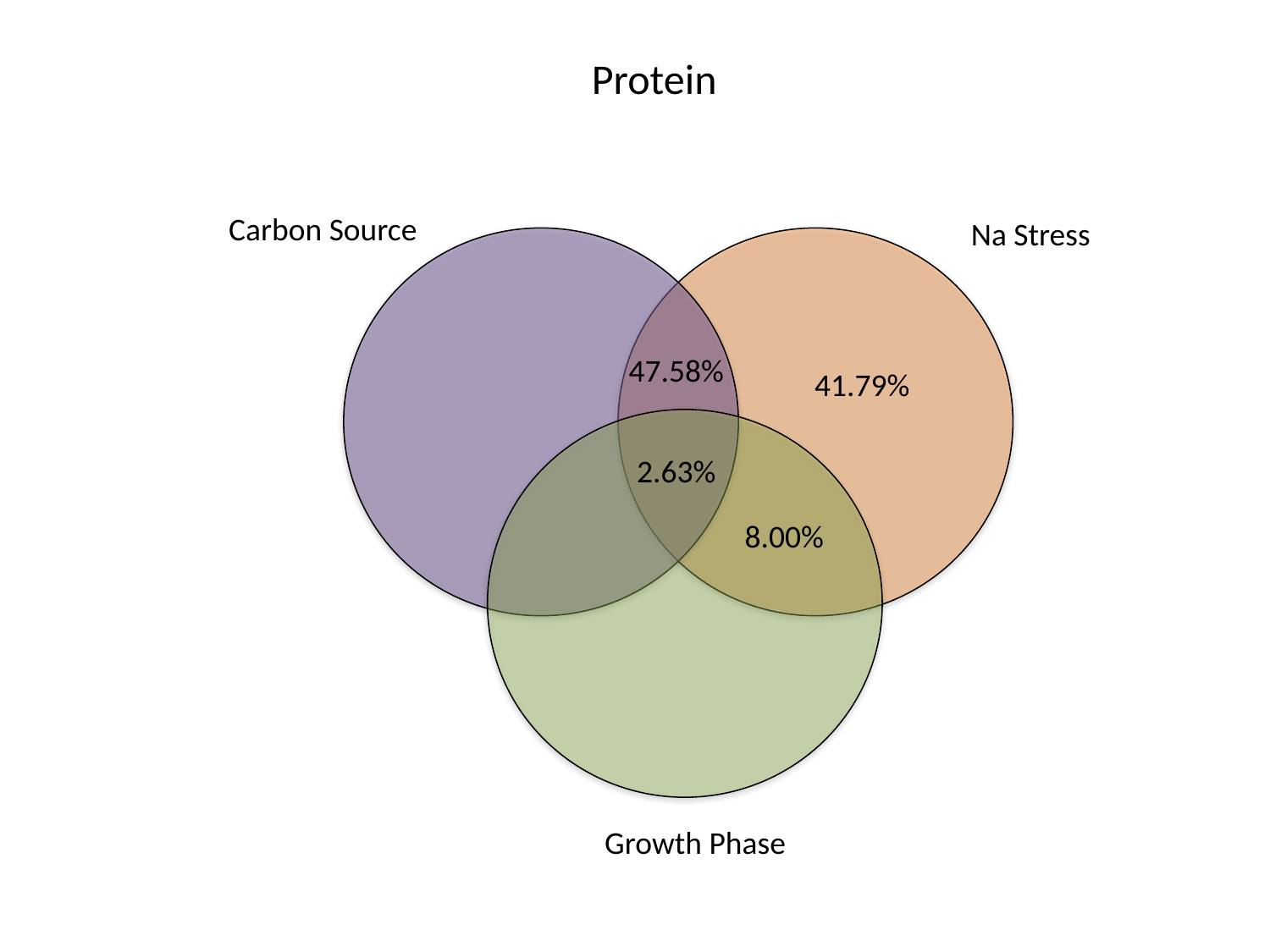

Protein
Carbon Source
Na Stress

47.58%
41.79%

2.63%
8.00%
Growth Phase